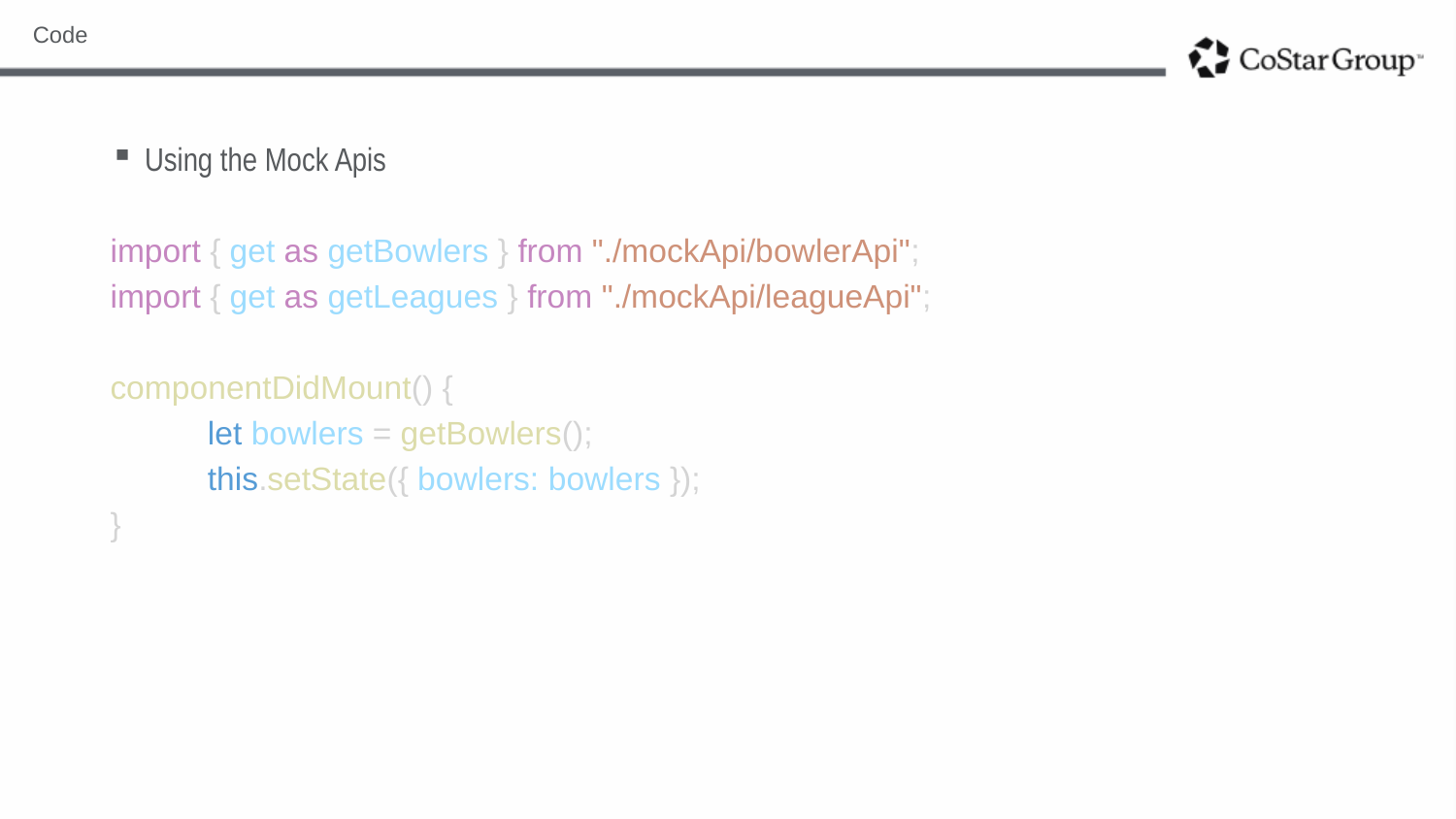

# Code
Using the Mock Apis

import { get as getBowlers } from "./mockApi/bowlerApi";
import { get as getLeagues } from "./mockApi/leagueApi";

componentDidMount() {
	let bowlers = getBowlers();
	this.setState({ bowlers: bowlers });
}